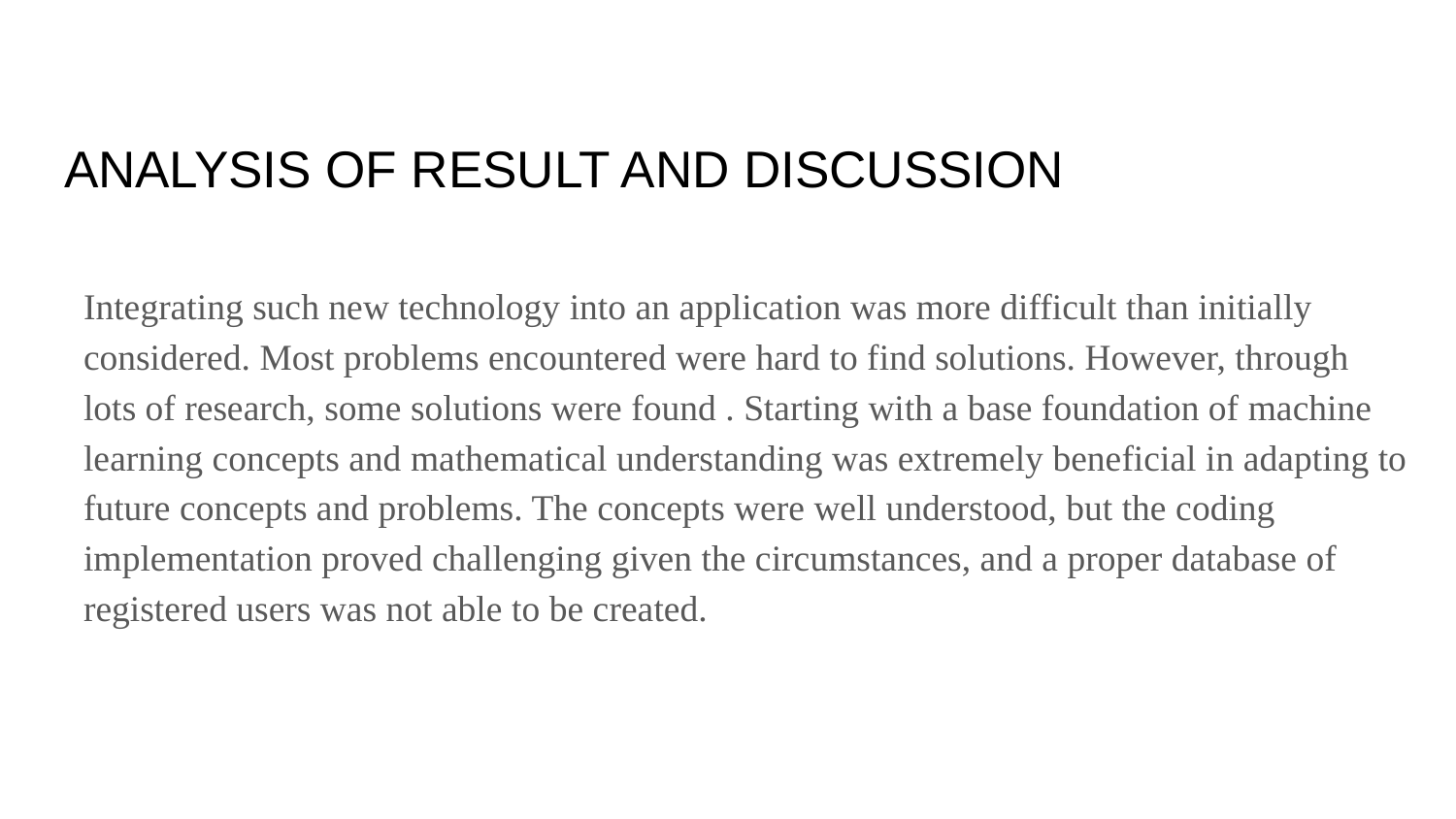

# ANALYSIS OF RESULT AND DISCUSSION
Integrating such new technology into an application was more difficult than initially considered. Most problems encountered were hard to find solutions. However, through lots of research, some solutions were found . Starting with a base foundation of machine learning concepts and mathematical understanding was extremely beneficial in adapting to future concepts and problems. The concepts were well understood, but the coding implementation proved challenging given the circumstances, and a proper database of registered users was not able to be created.